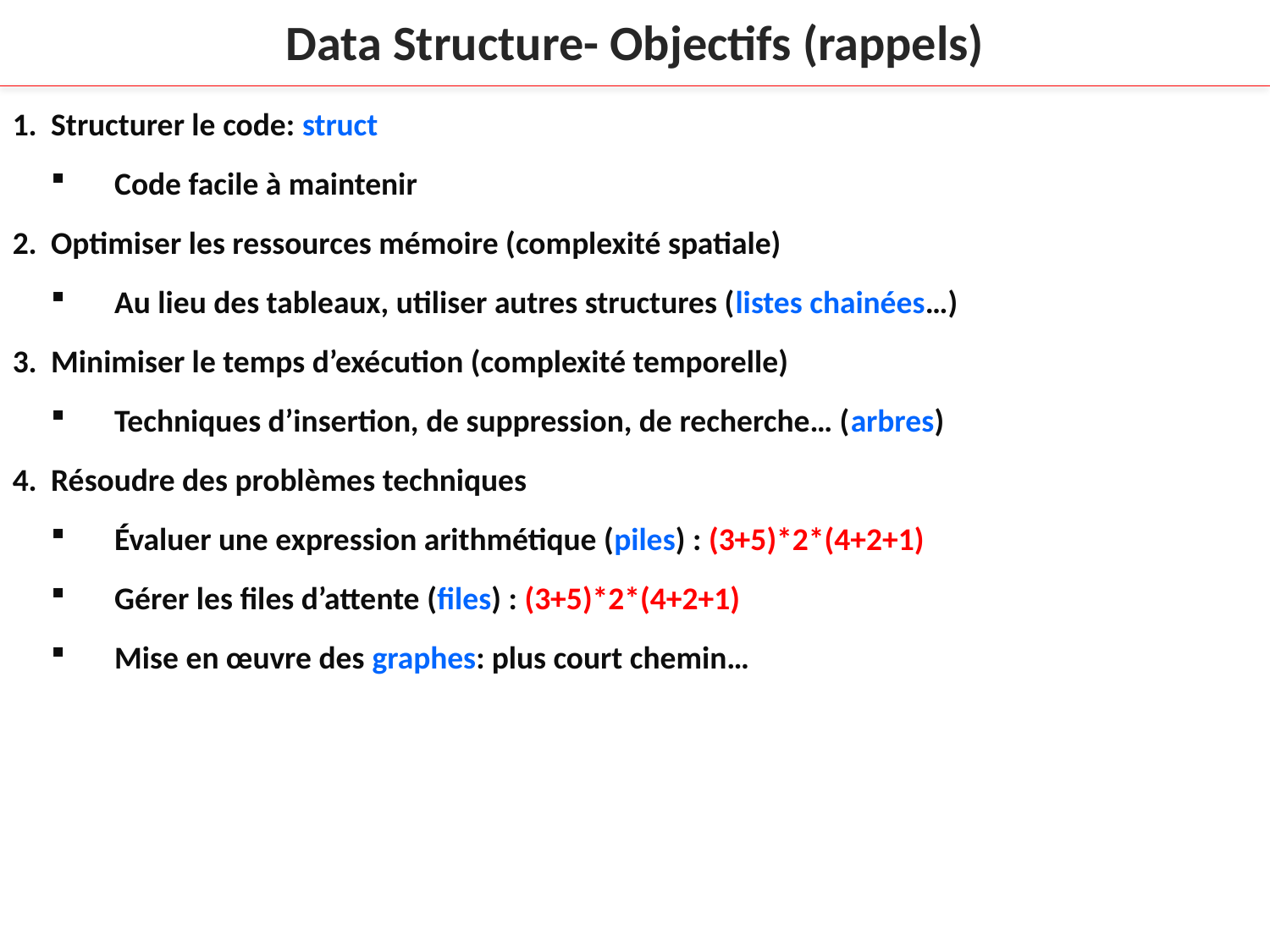

Data Structure- Objectifs (rappels)
Structurer le code: struct
Code facile à maintenir
Optimiser les ressources mémoire (complexité spatiale)
Au lieu des tableaux, utiliser autres structures (listes chainées…)
Minimiser le temps d’exécution (complexité temporelle)
Techniques d’insertion, de suppression, de recherche… (arbres)
Résoudre des problèmes techniques
Évaluer une expression arithmétique (piles) : (3+5)*2*(4+2+1)
Gérer les files d’attente (files) : (3+5)*2*(4+2+1)
Mise en œuvre des graphes: plus court chemin…